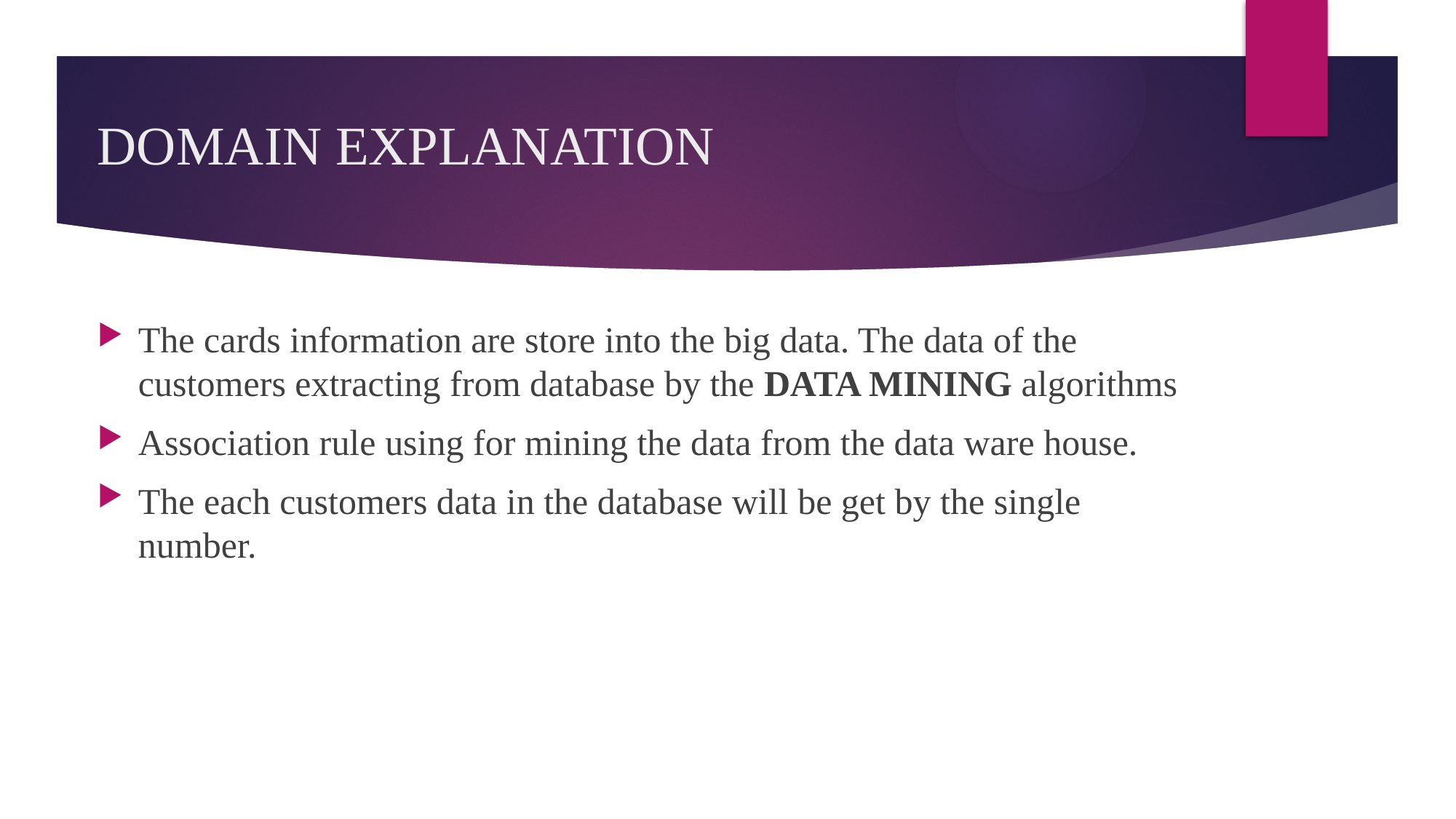

# DOMAIN EXPLANATION
The cards information are store into the big data. The data of the customers extracting from database by the DATA MINING algorithms
Association rule using for mining the data from the data ware house.
The each customers data in the database will be get by the single number.